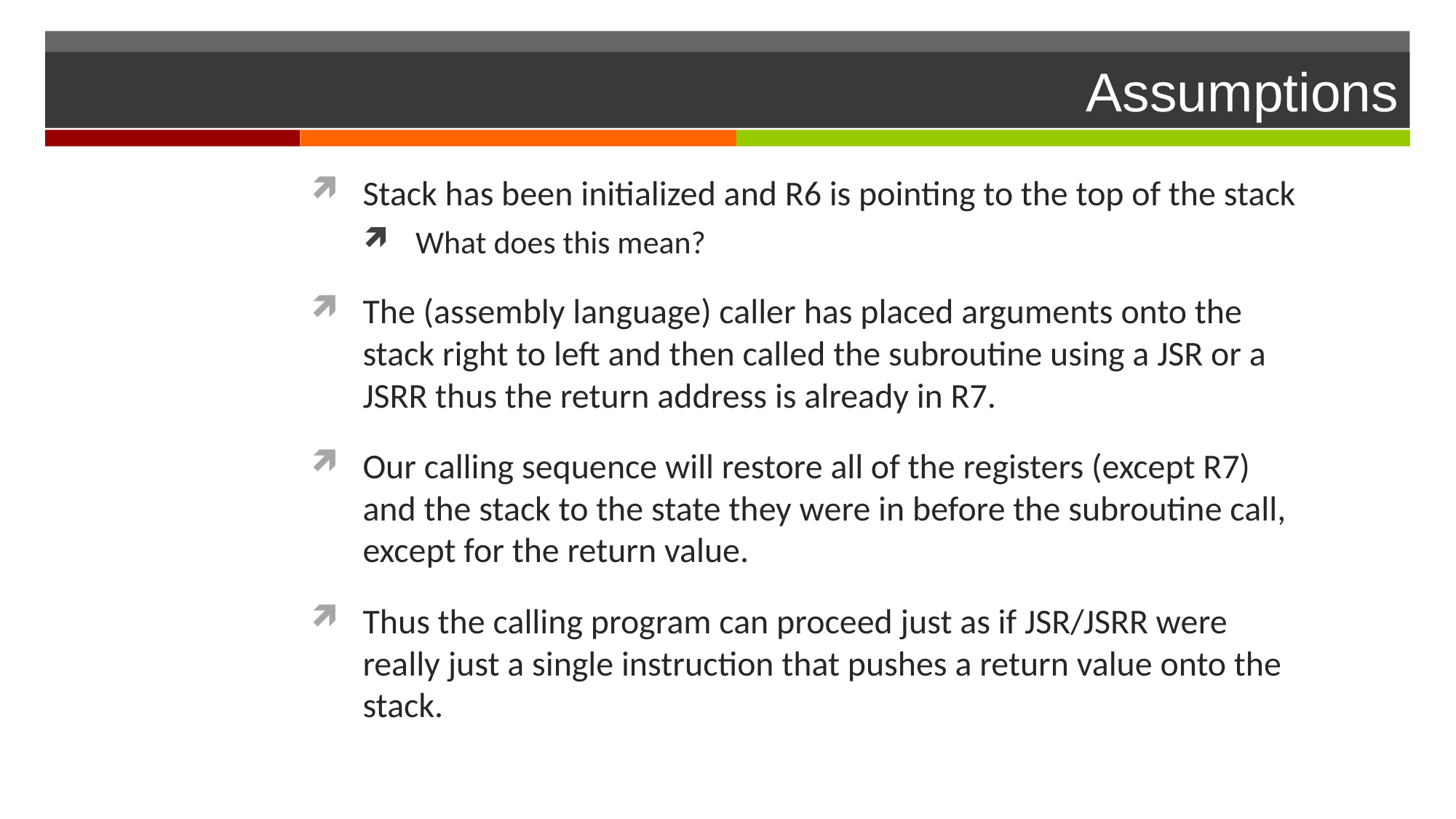

# Assumptions
Stack has been initialized and R6 is pointing to the top of the stack
What does this mean?
The (assembly language) caller has placed arguments onto the stack right to left and then called the subroutine using a JSR or a JSRR thus the return address is already in R7.
Our calling sequence will restore all of the registers (except R7) and the stack to the state they were in before the subroutine call, except for the return value.
Thus the calling program can proceed just as if JSR/JSRR were really just a single instruction that pushes a return value onto the stack.